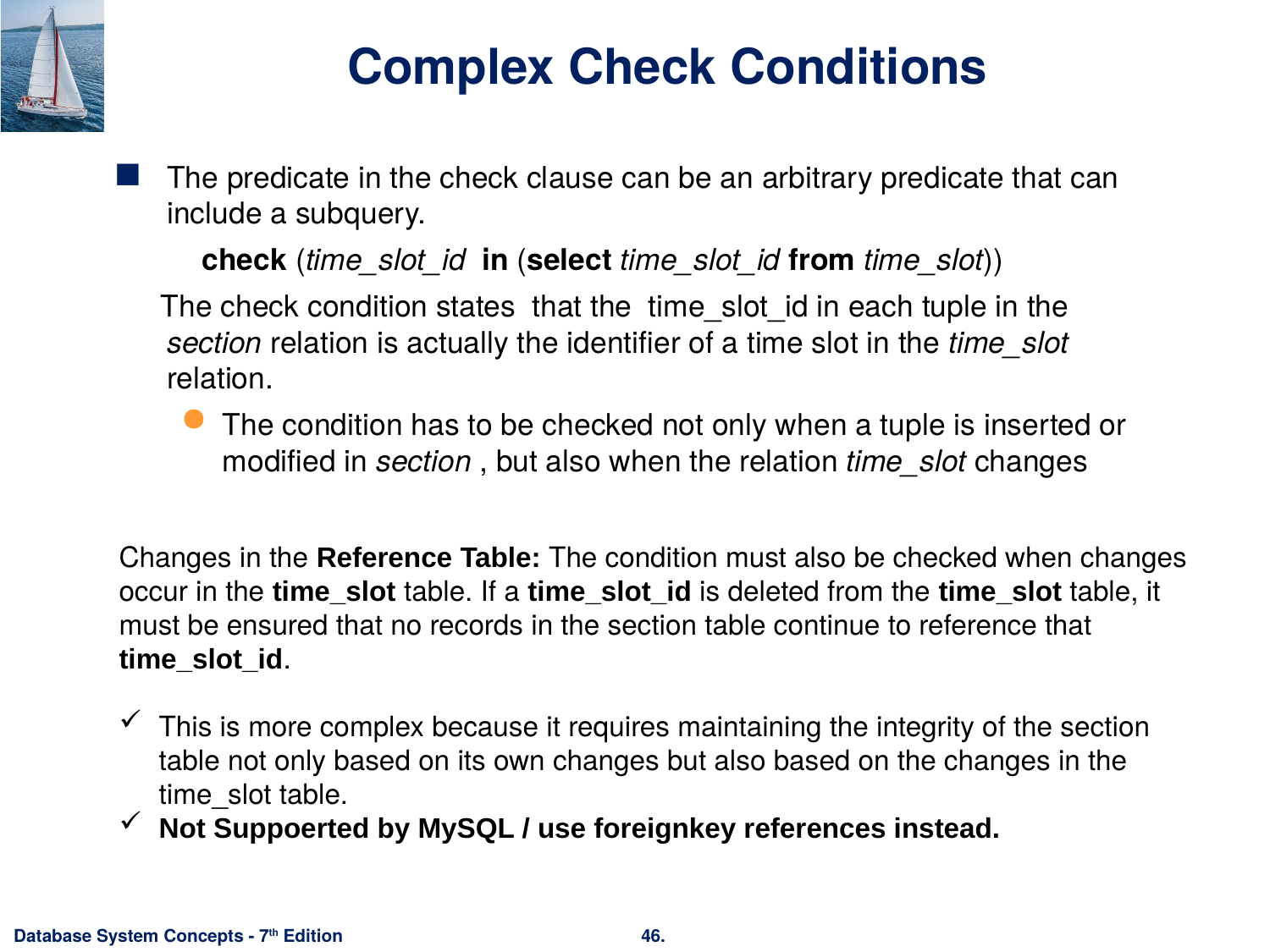

# Complex Check Conditions
The predicate in the check clause can be an arbitrary predicate that can include a subquery.
          check (time_slot_id  in (select time_slot_id from time_slot))
     The check condition states  that the  time_slot_id in each tuple in the section relation is actually the identifier of a time slot in the time_slot relation.
The condition has to be checked not only when a tuple is inserted or modified in section , but also when the relation time_slot changes

Changes in the Reference Table: The condition must also be checked when changes occur in the time_slot table. If a time_slot_id is deleted from the time_slot table, it must be ensured that no records in the section table continue to reference that time_slot_id.

This is more complex because it requires maintaining the integrity of the section table not only based on its own changes but also based on the changes in the time_slot table.
Not Suppoerted by MySQL / use foreignkey references instead.